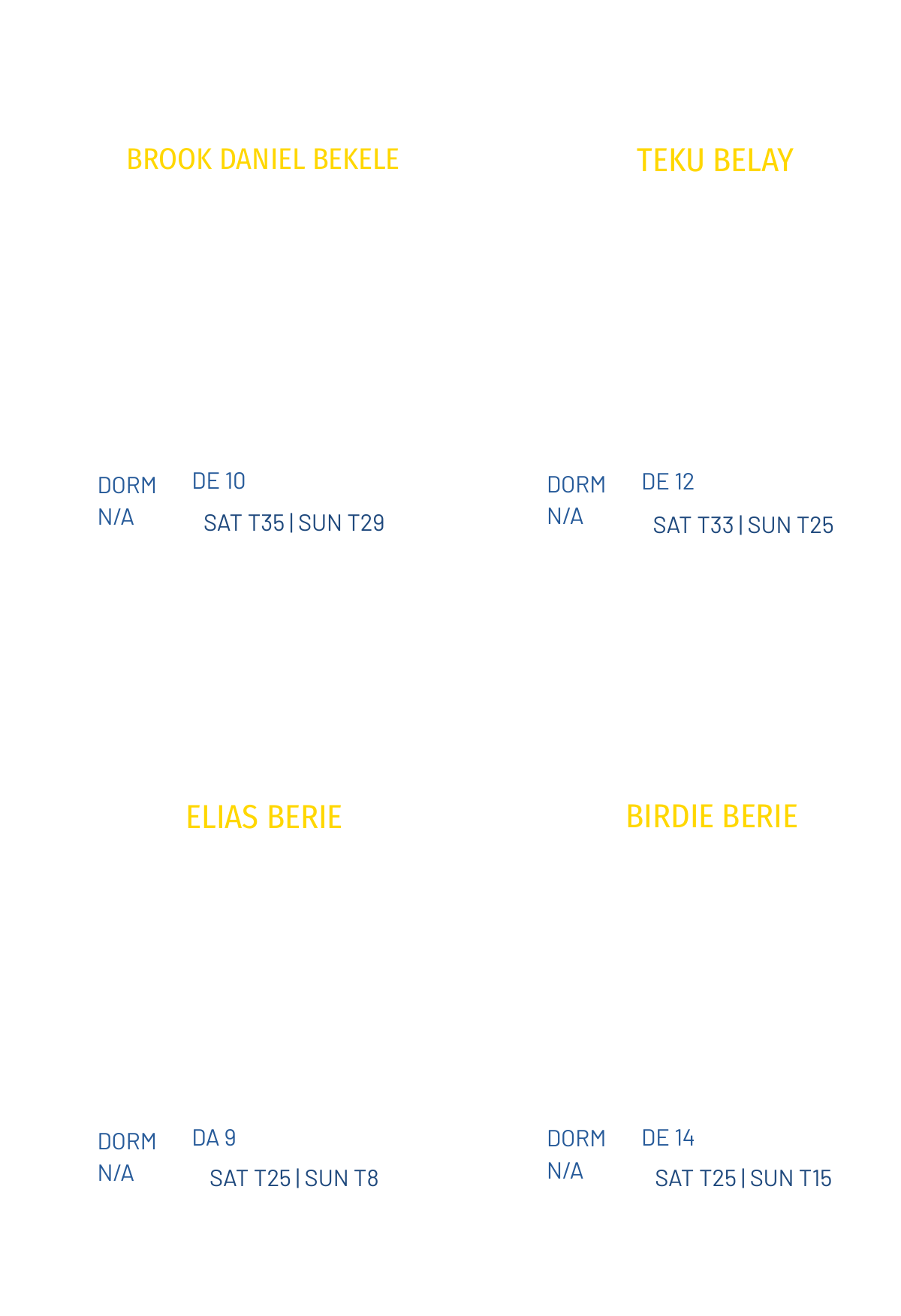

TEKU BELAY
BROOK DANIEL BEKELE
ATLANTA CAMPUS MINISTRY
ATLANTA CAMPUS MINISTRY
PARTICIPANT
PARTICIPANT
DE 10
DE 12
DORM
DORM
N/A
N/A
SAT T35 | SUN T29
SAT T33 | SUN T25
BIRDIE BERIE
ELIAS BERIE
ATLANTA CAMPUS MINISTRY
ATLANTA CAMPUS MINISTRY
PARTICIPANT
PARTICIPANT
DA 9
DE 14
DORM
DORM
N/A
N/A
SAT T25 | SUN T8
SAT T25 | SUN T15